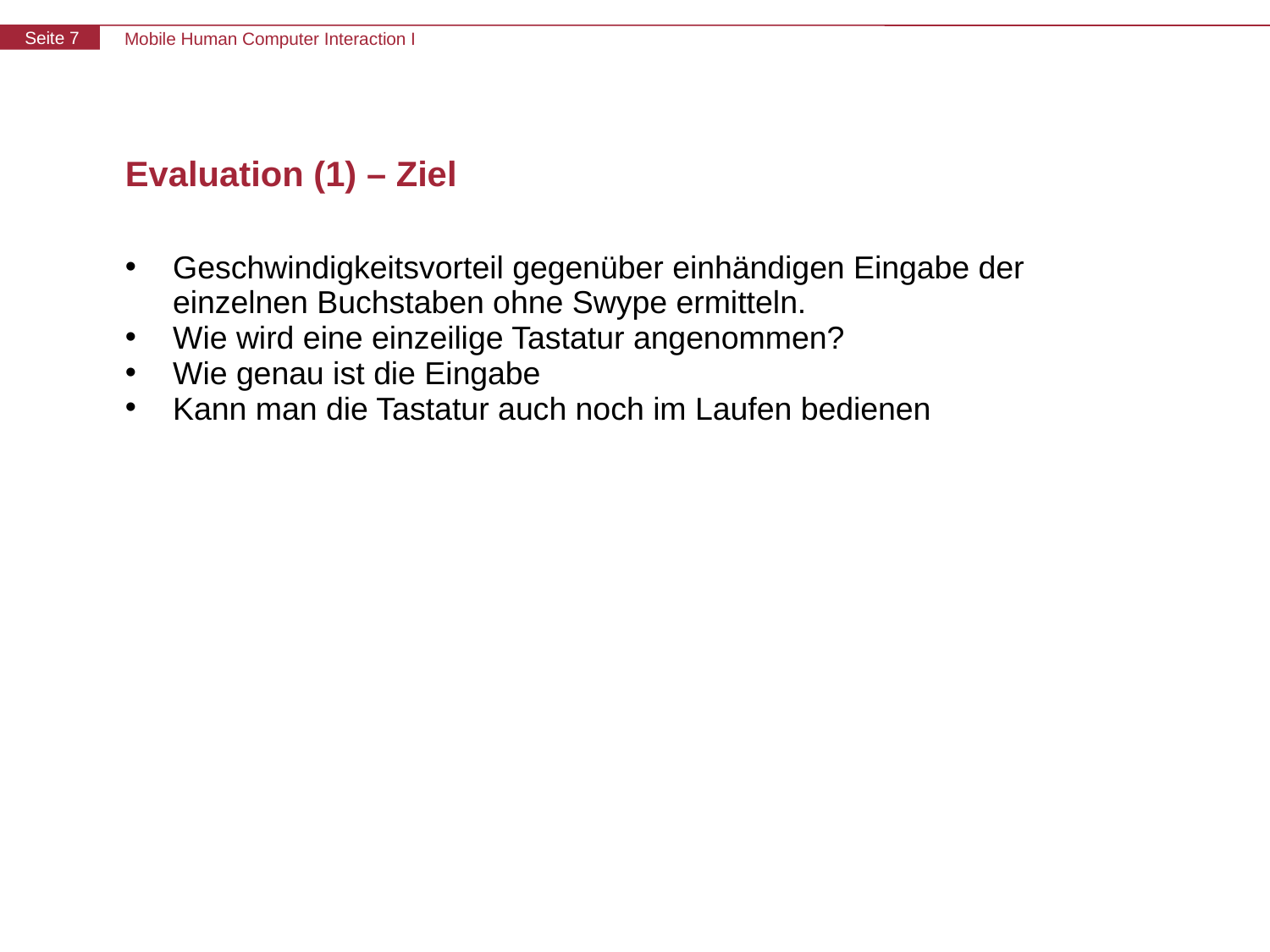

# Evaluation (1) – Ziel
Geschwindigkeitsvorteil gegenüber einhändigen Eingabe der einzelnen Buchstaben ohne Swype ermitteln.
Wie wird eine einzeilige Tastatur angenommen?
Wie genau ist die Eingabe
Kann man die Tastatur auch noch im Laufen bedienen